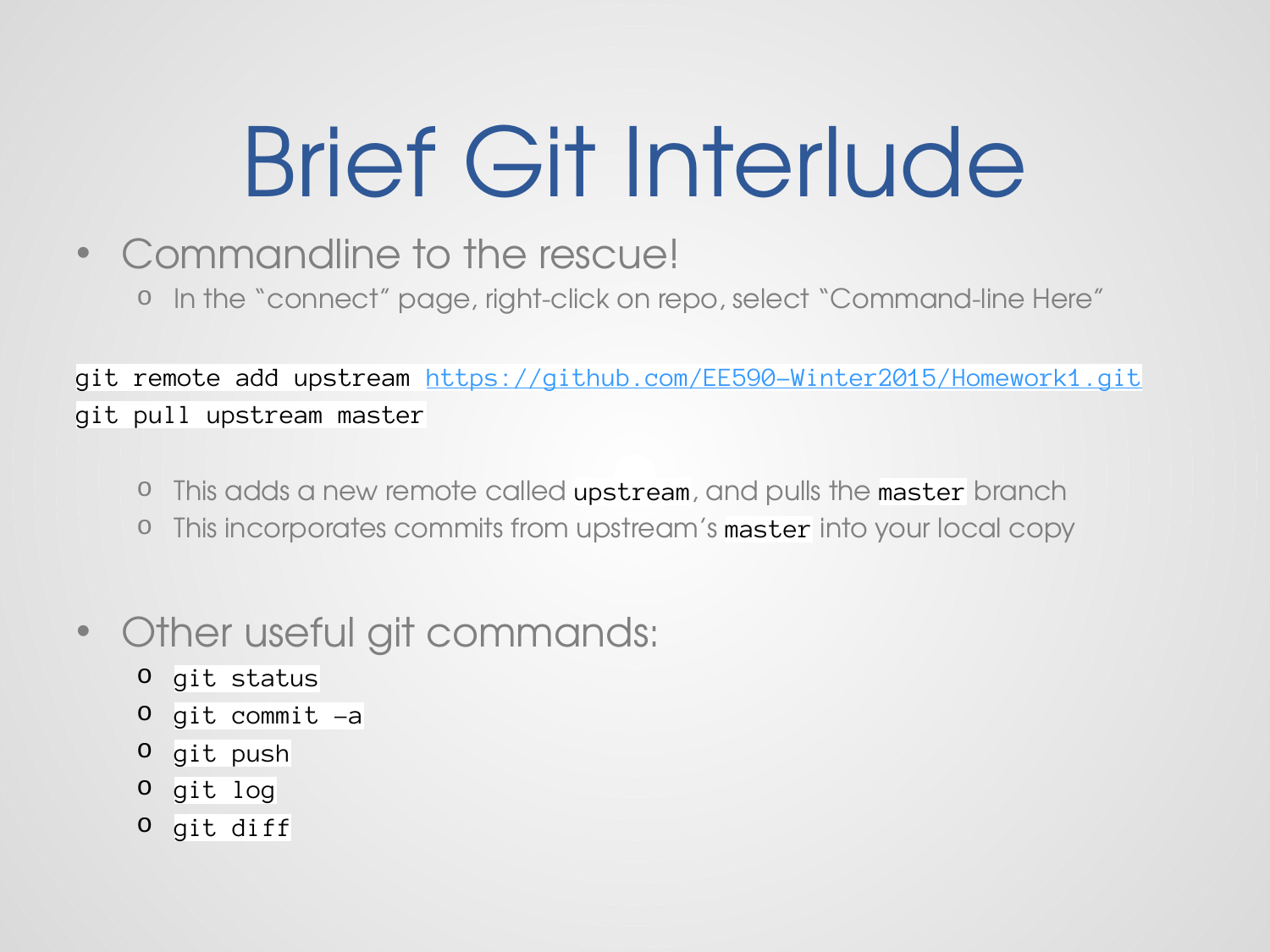

# Brief Git Interlude
Commandline to the rescue!
In the “connect” page, right-click on repo, select “Command-line Here”

git remote add upstream https://github.com/EE590-Winter2015/Homework1.git
git pull upstream master

This adds a new remote called upstream, and pulls the master branch
This incorporates commits from upstream’s master into your local copy

Other useful git commands:
git status
git commit –a
git push
git log
git diff